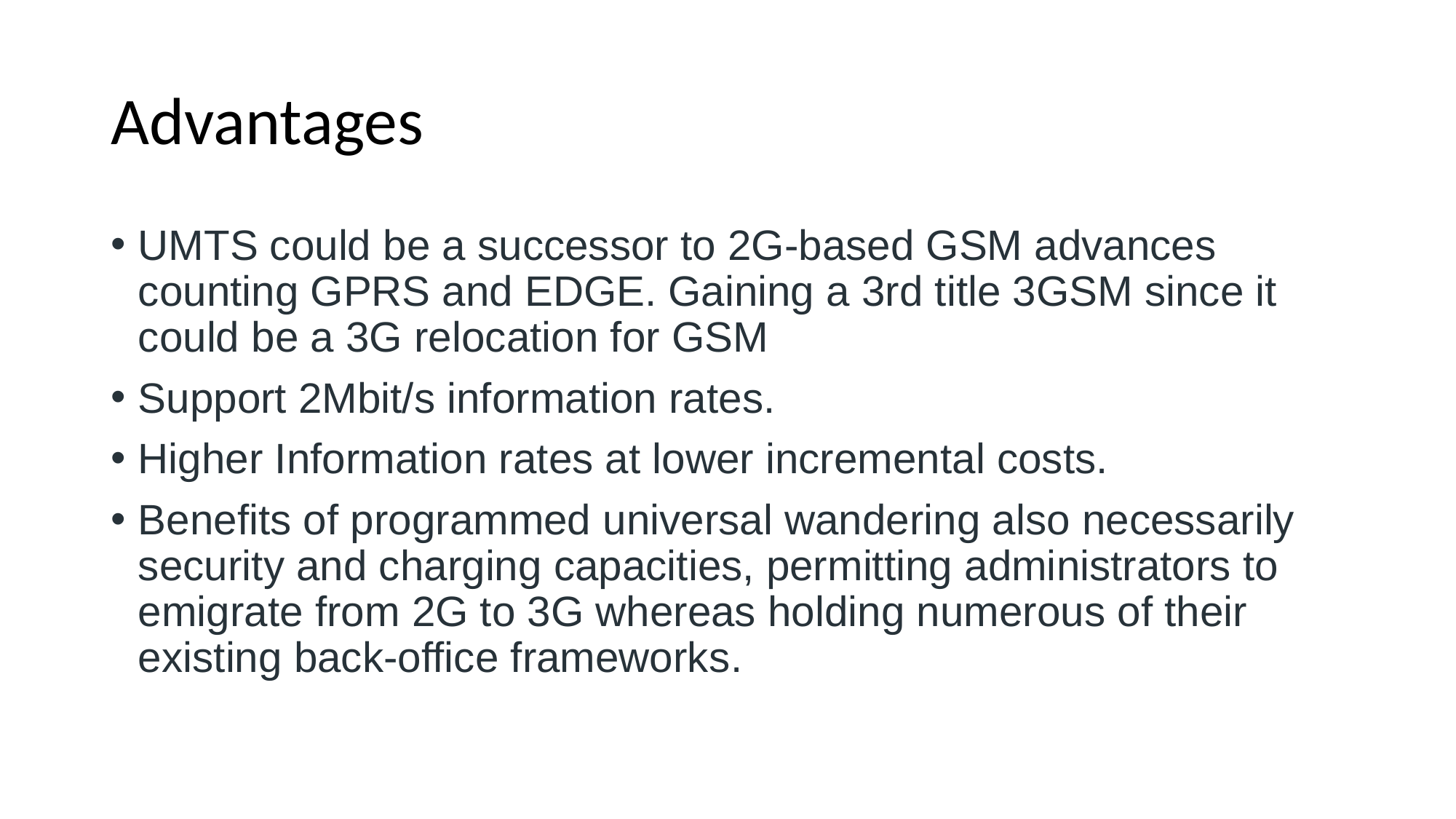

# Advantages
UMTS could be a successor to 2G-based GSM advances counting GPRS and EDGE. Gaining a 3rd title 3GSM since it could be a 3G relocation for GSM
Support 2Mbit/s information rates.
Higher Information rates at lower incremental costs.
Benefits of programmed universal wandering also necessarily security and charging capacities, permitting administrators to emigrate from 2G to 3G whereas holding numerous of their existing back-office frameworks.